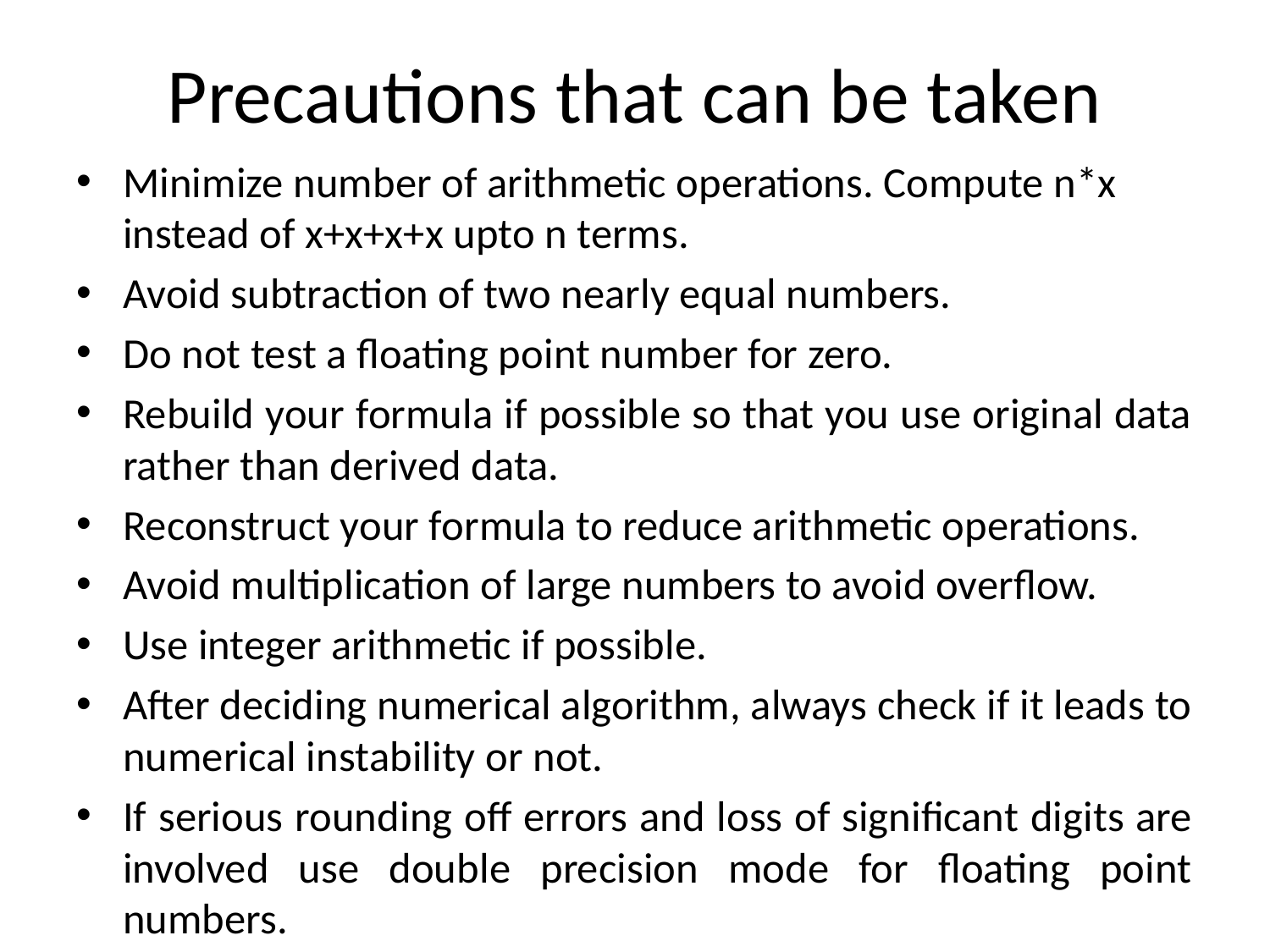

# Precautions that can be taken
Minimize number of arithmetic operations. Compute n*x instead of x+x+x+x upto n terms.
Avoid subtraction of two nearly equal numbers.
Do not test a floating point number for zero.
Rebuild your formula if possible so that you use original data rather than derived data.
Reconstruct your formula to reduce arithmetic operations.
Avoid multiplication of large numbers to avoid overflow.
Use integer arithmetic if possible.
After deciding numerical algorithm, always check if it leads to numerical instability or not.
If serious rounding off errors and loss of significant digits are involved use double precision mode for floating point numbers.